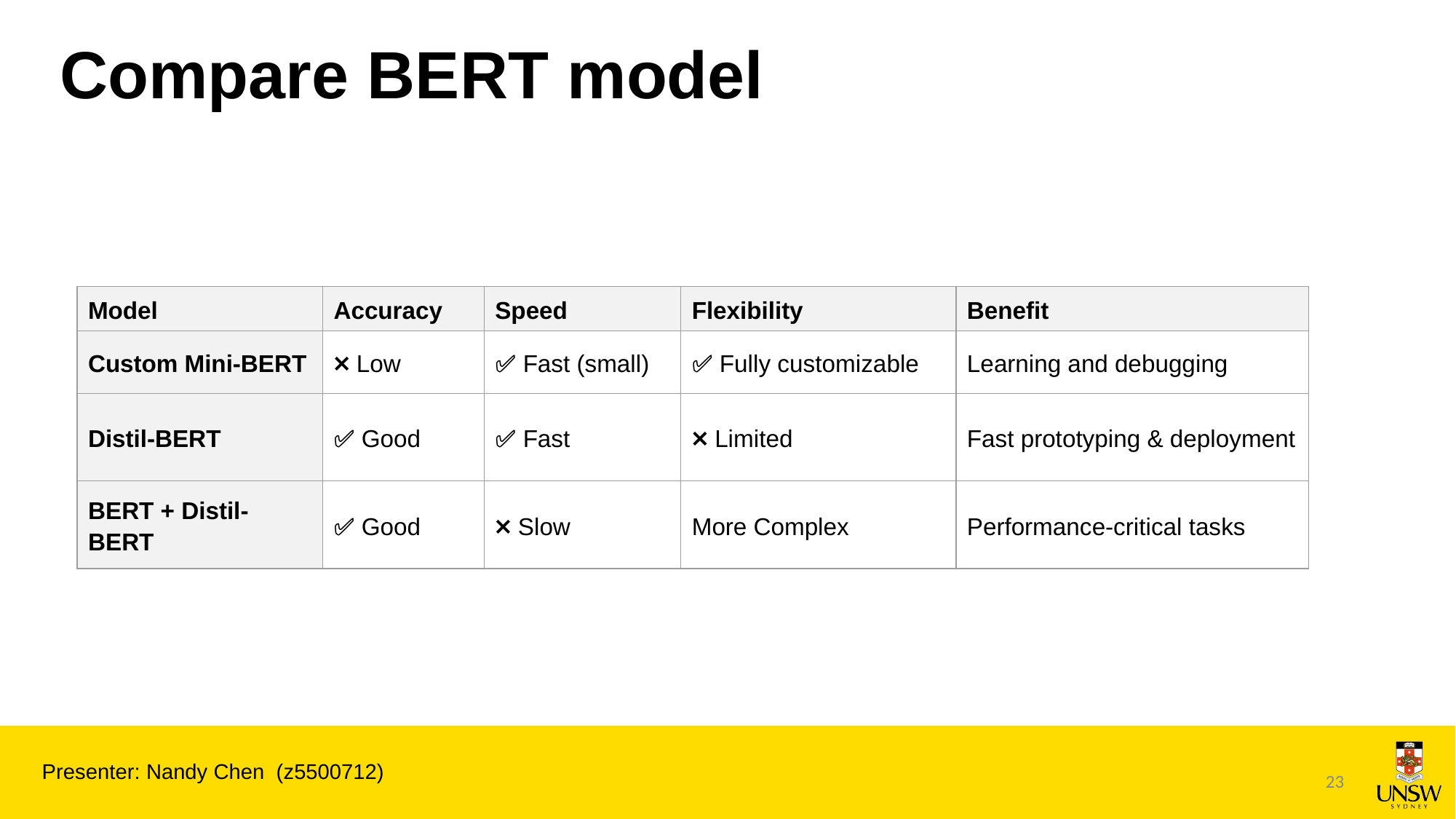

Compare BERT model
| Model | Accuracy | Speed | Flexibility | Benefit |
| --- | --- | --- | --- | --- |
| Custom Mini-BERT | ❌ Low | ✅ Fast (small) | ✅ Fully customizable | Learning and debugging |
| Distil-BERT | ✅ Good | ✅ Fast | ❌ Limited | Fast prototyping & deployment |
| BERT + Distil-BERT | ✅ Good | ❌ Slow | More Complex | Performance-critical tasks |
Presenter: Nandy Chen  (z5500712)

23